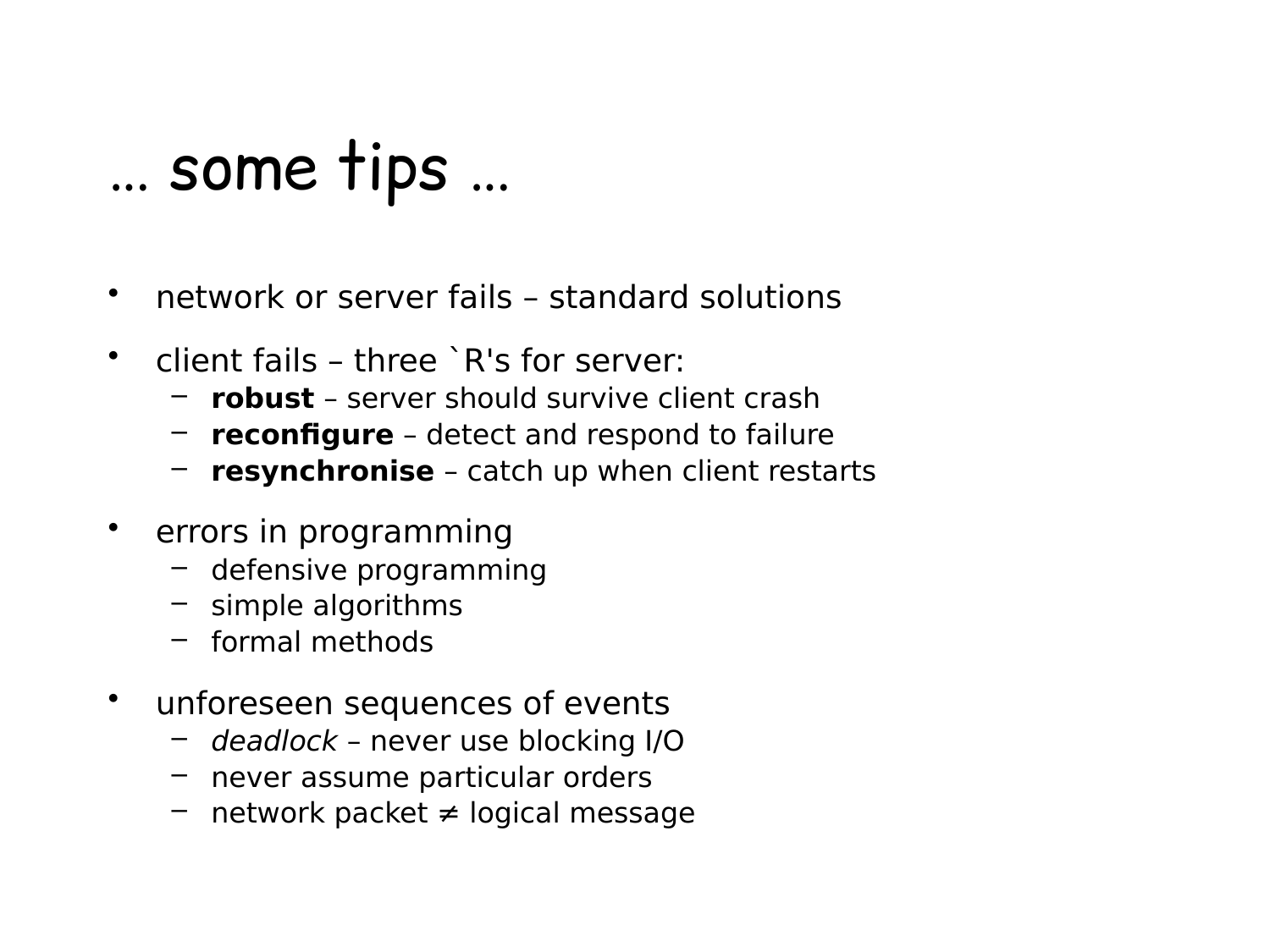

# … some tips …
network or server fails – standard solutions

client fails – three `R's for server:
robust – server should survive client crash
reconfigure – detect and respond to failure
resynchronise – catch up when client restarts

errors in programming
defensive programming
simple algorithms
formal methods

unforeseen sequences of events
deadlock – never use blocking I/O
never assume particular orders
network packet ≠ logical message